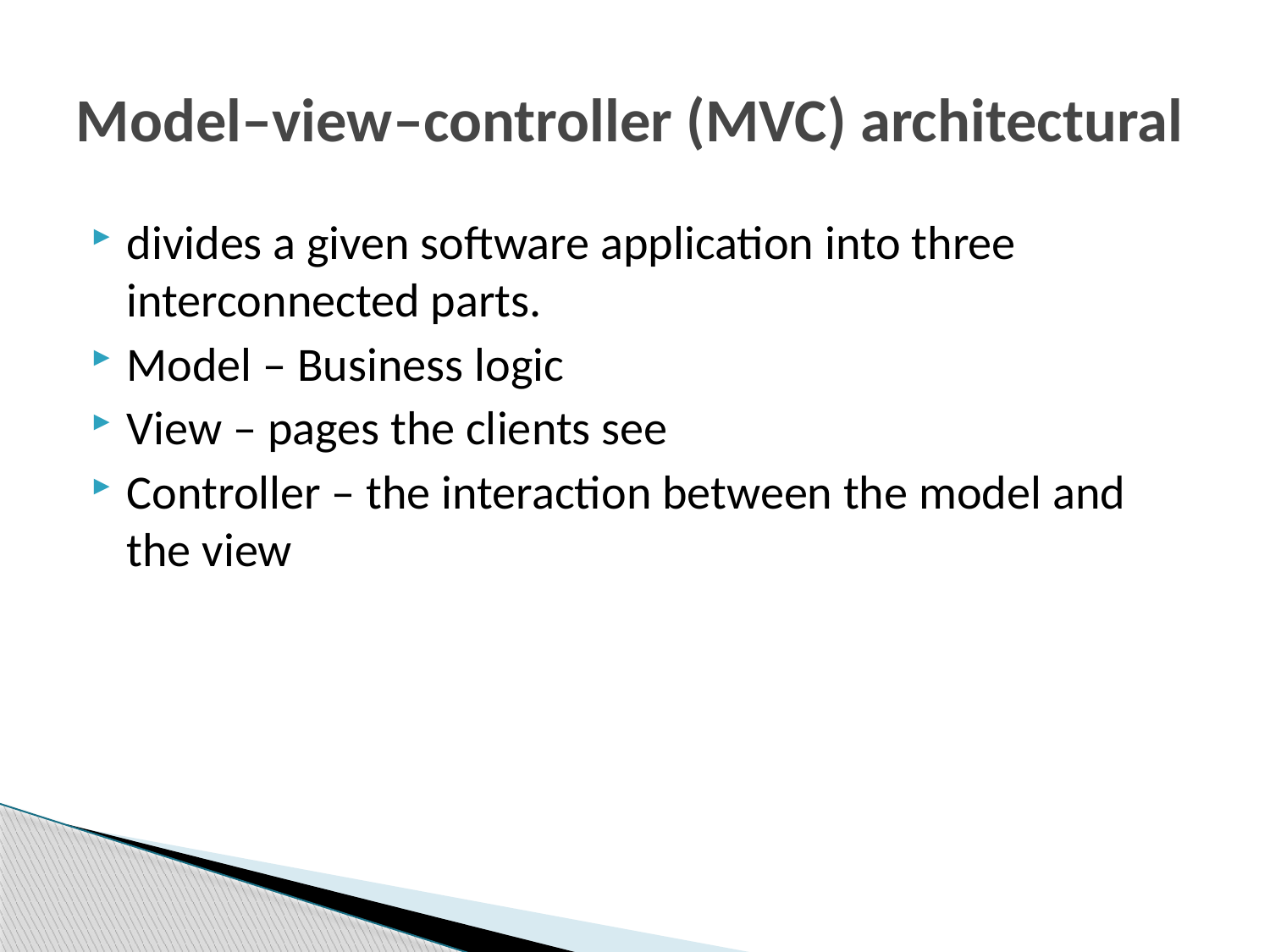

# Model–view–controller (MVC) architectural
divides a given software application into three interconnected parts.
Model – Business logic
View – pages the clients see
Controller – the interaction between the model and the view